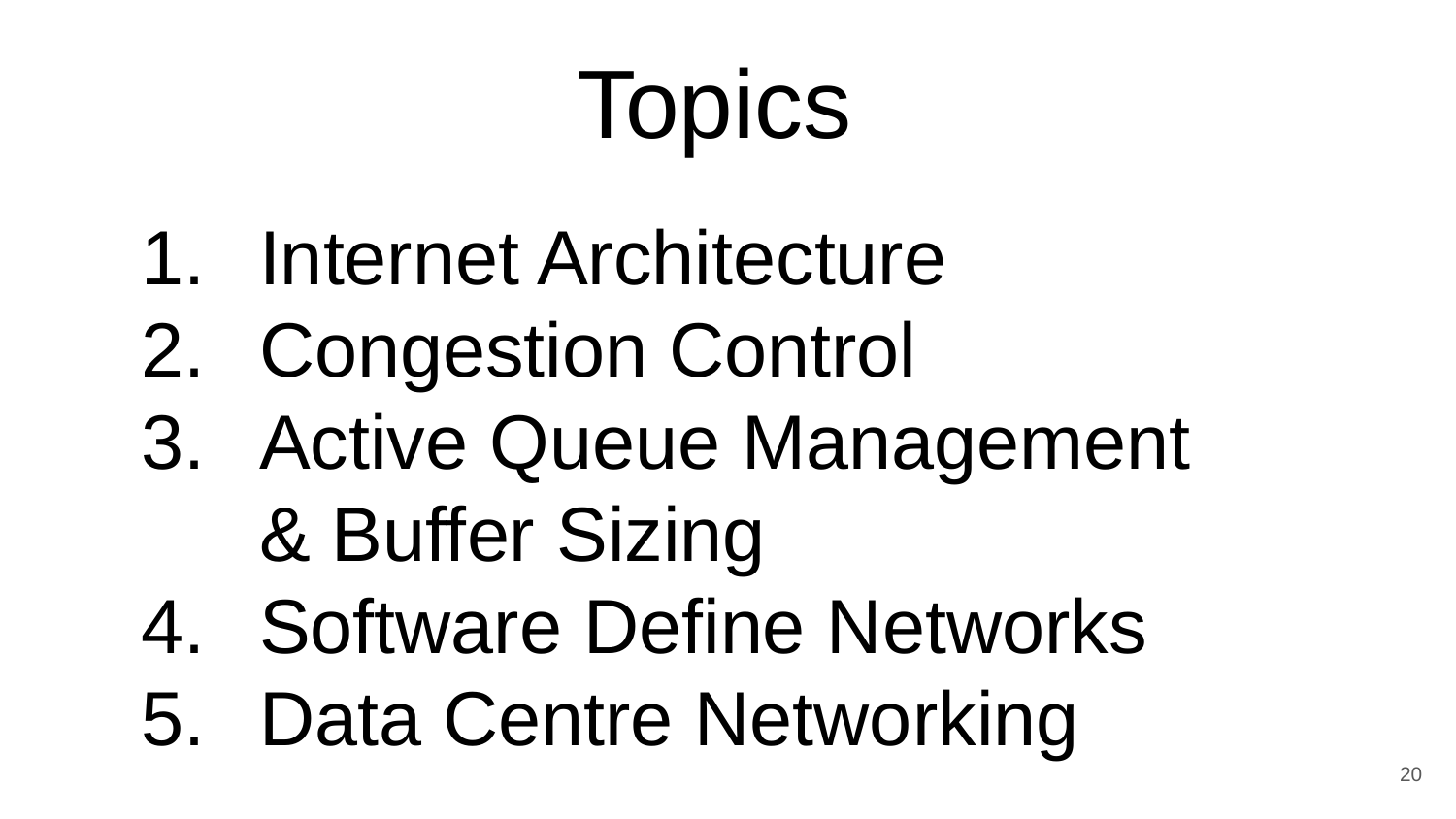

Topics
Internet Architecture
Congestion Control
Active Queue Management
& Buffer Sizing
Software Define Networks
Data Centre Networking
20